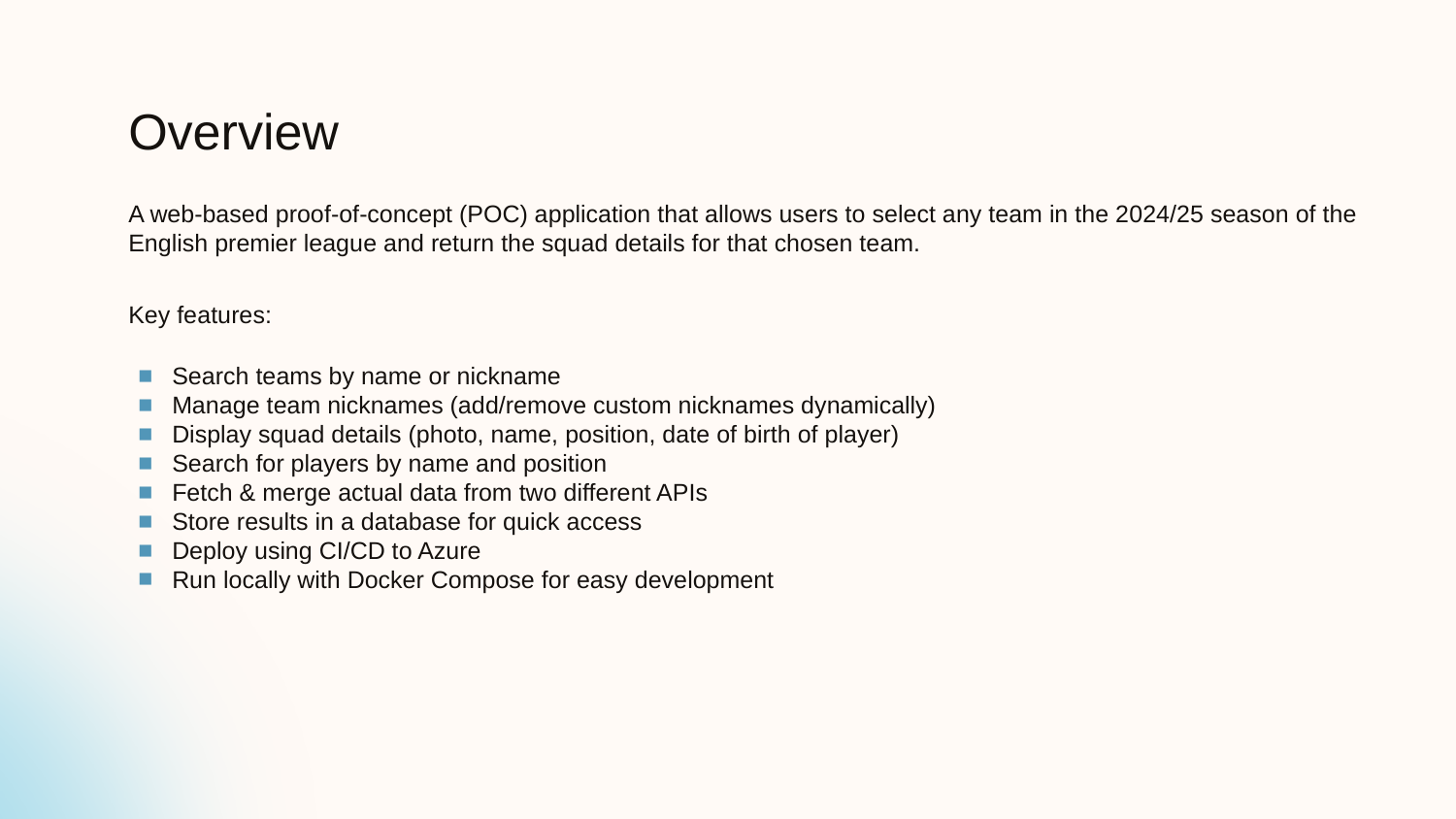

# Overview
A web-based proof-of-concept (POC) application that allows users to select any team in the 2024/25 season of the English premier league and return the squad details for that chosen team.
Key features:
Search teams by name or nickname
Manage team nicknames (add/remove custom nicknames dynamically)
Display squad details (photo, name, position, date of birth of player)
Search for players by name and position
Fetch & merge actual data from two different APIs
Store results in a database for quick access
Deploy using CI/CD to Azure
Run locally with Docker Compose for easy development